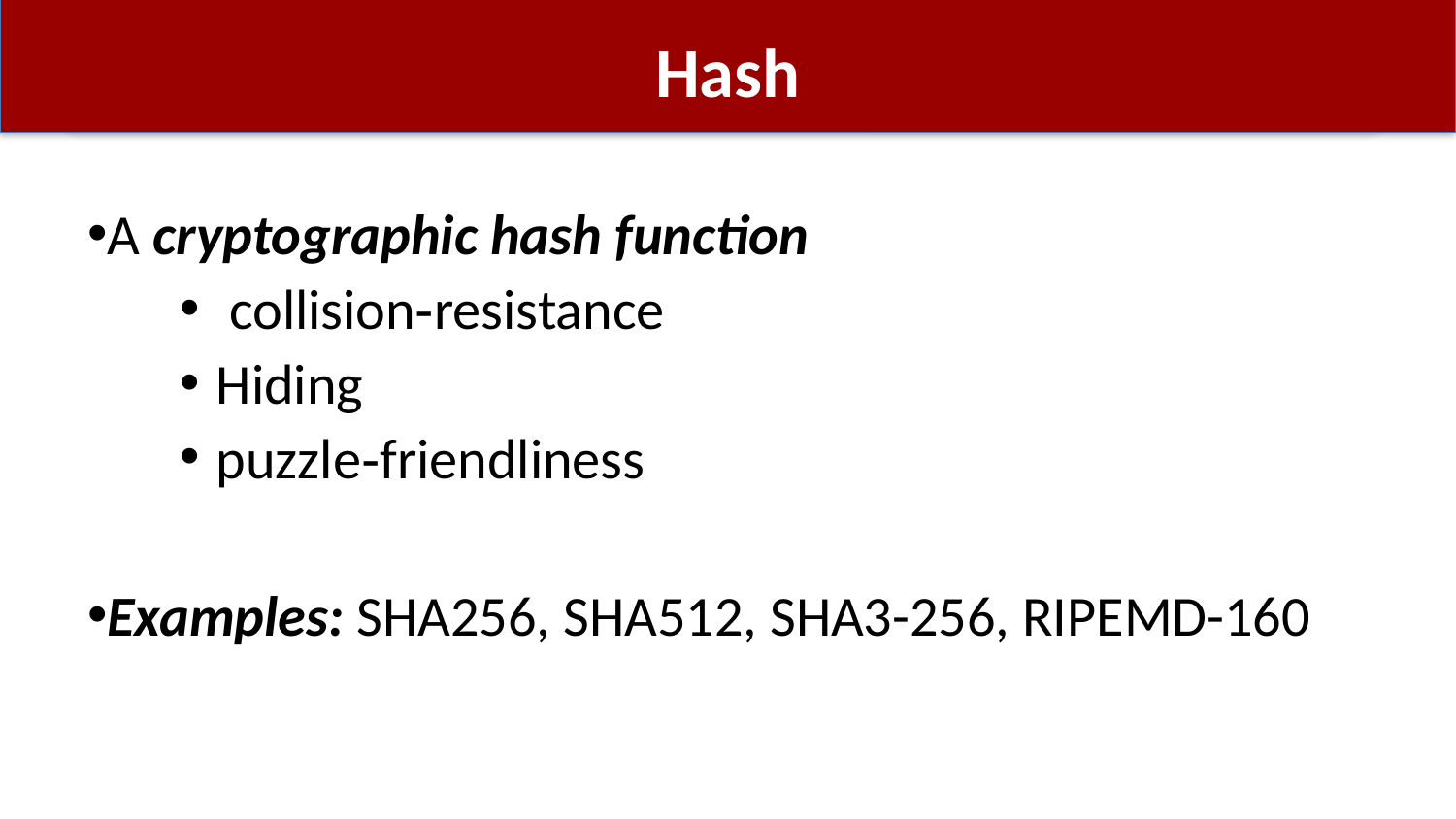

# Hash
A cryptographic hash function
 collision‐resistance
Hiding
puzzle‐friendliness

Examples: SHA256, SHA512, SHA3-256, RIPEMD-160